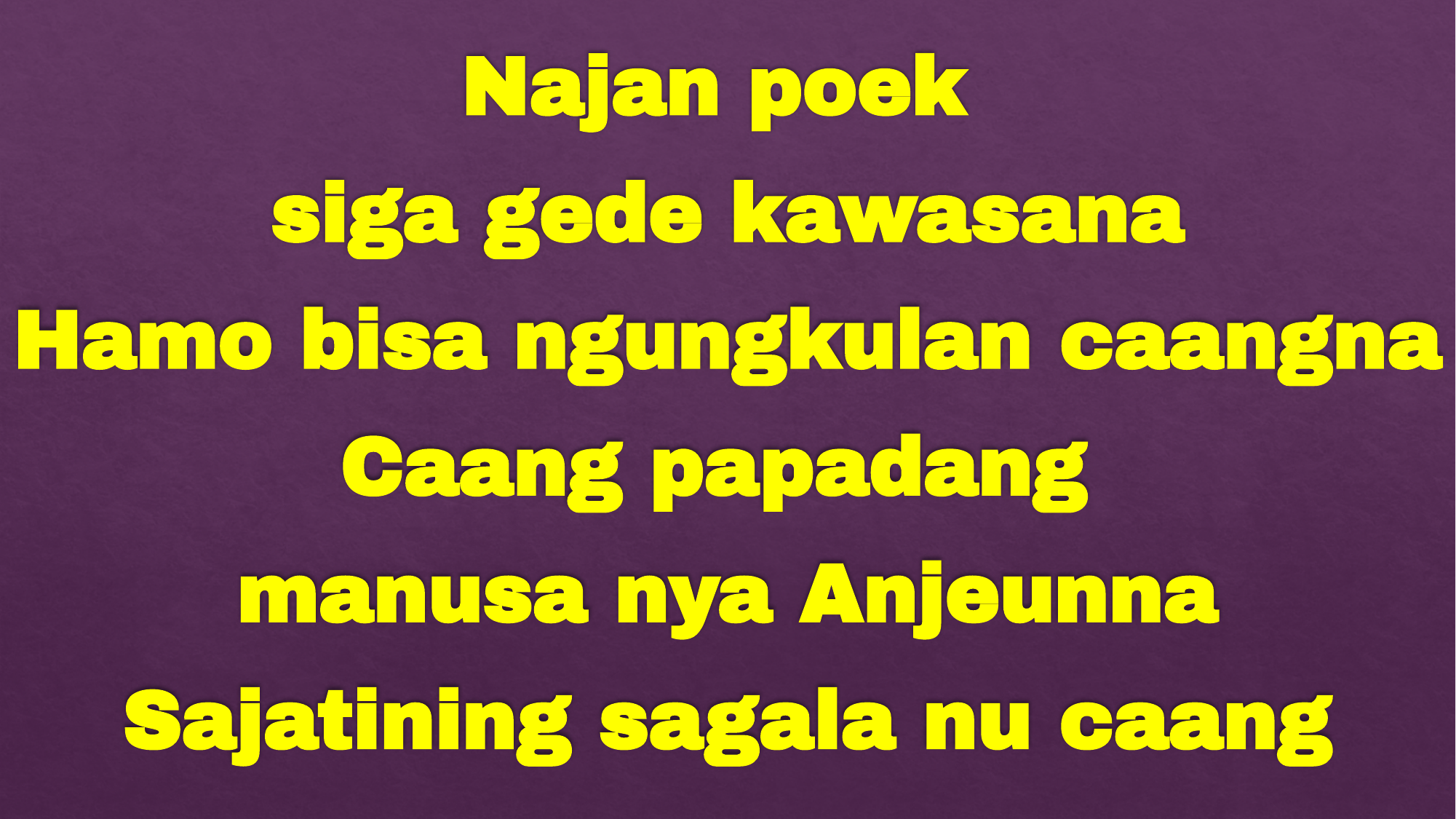

Najan poek
siga gede kawasana
Hamo bisa ngungkulan caangna
Caang papadang
manusa nya Anjeunna
Sajatining sagala nu caang